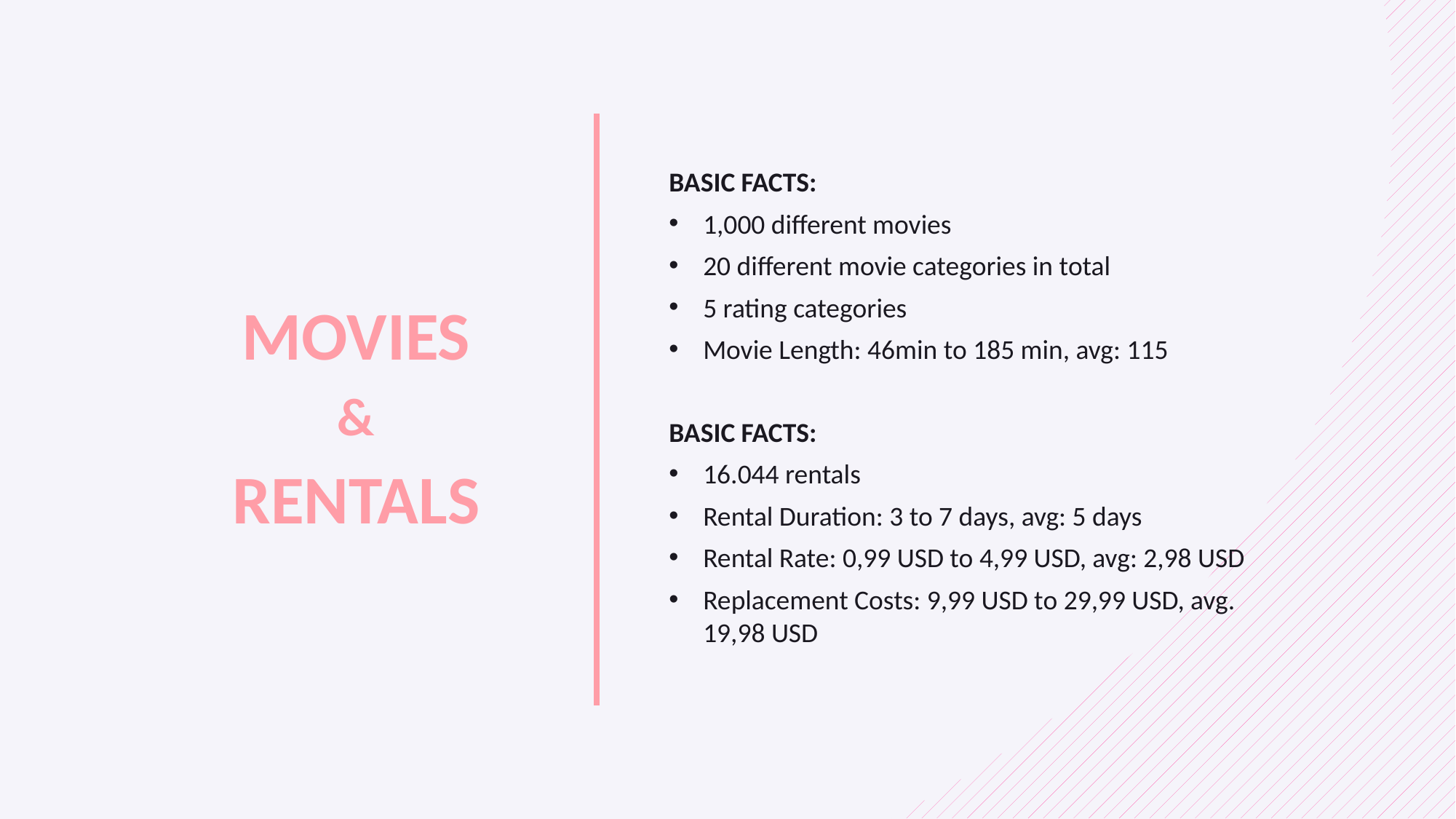

BASIC FACTS:
1,000 different movies
20 different movie categories in total
5 rating categories
Movie Length: 46min to 185 min, avg: 115
MOVIES
&
RENTALS
BASIC FACTS:
16.044 rentals
Rental Duration: 3 to 7 days, avg: 5 days
Rental Rate: 0,99 USD to 4,99 USD, avg: 2,98 USD
Replacement Costs: 9,99 USD to 29,99 USD, avg. 19,98 USD